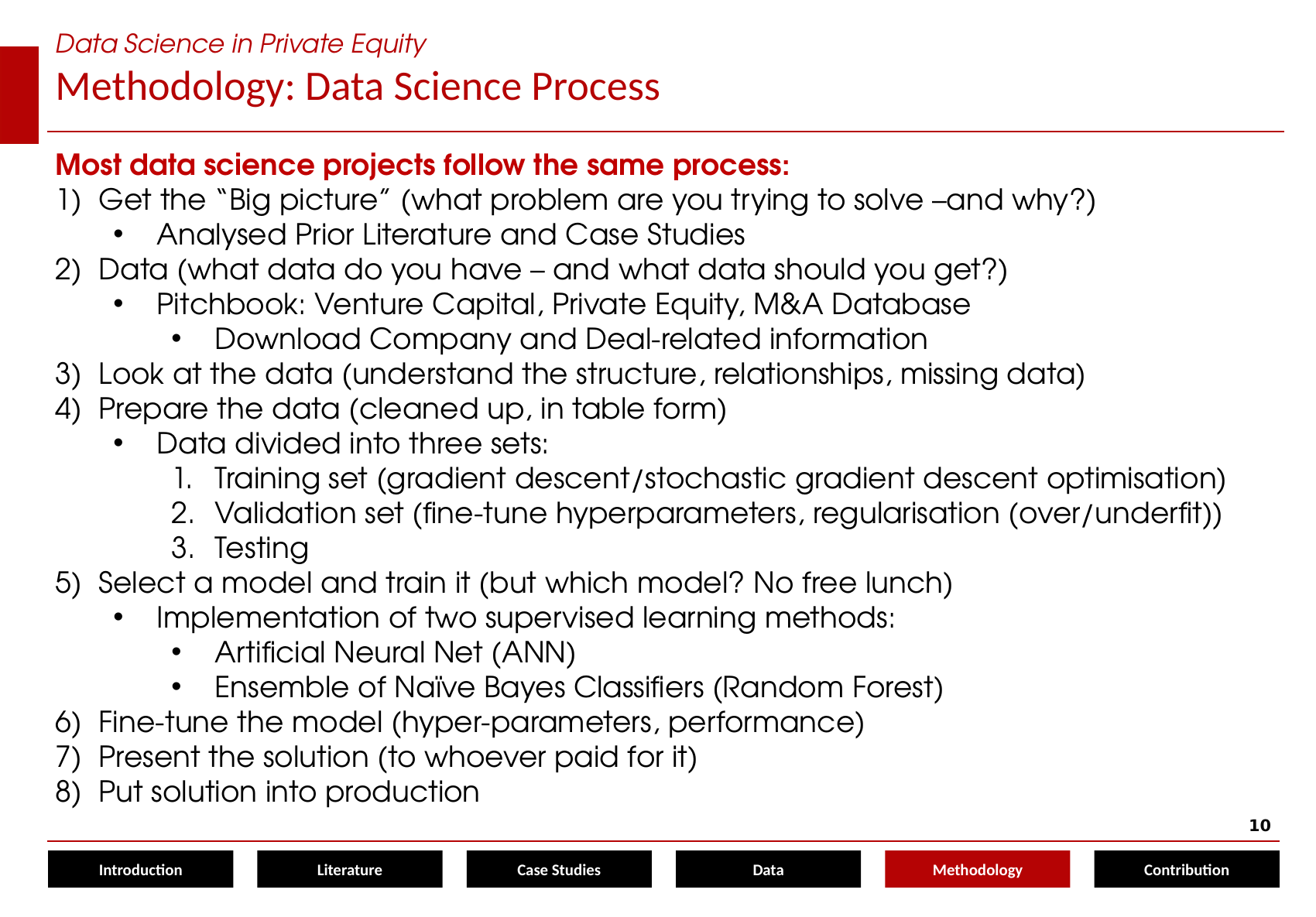

Data Science in Private Equity
# Methodology: Data Science Process
Most data science projects follow the same process:
Get the “Big picture” (what problem are you trying to solve –and why?)
Analysed Prior Literature and Case Studies
Data (what data do you have – and what data should you get?)
Pitchbook: Venture Capital, Private Equity, M&A Database
Download Company and Deal-related information
Look at the data (understand the structure, relationships, missing data)
Prepare the data (cleaned up, in table form)
Data divided into three sets:
Training set (gradient descent/stochastic gradient descent optimisation)
Validation set (fine-tune hyperparameters, regularisation (over/underfit))
Testing
Select a model and train it (but which model? No free lunch)
Implementation of two supervised learning methods:
Artificial Neural Net (ANN)
Ensemble of Naïve Bayes Classifiers (Random Forest)
Fine-tune the model (hyper-parameters, performance)
Present the solution (to whoever paid for it)
Put solution into production